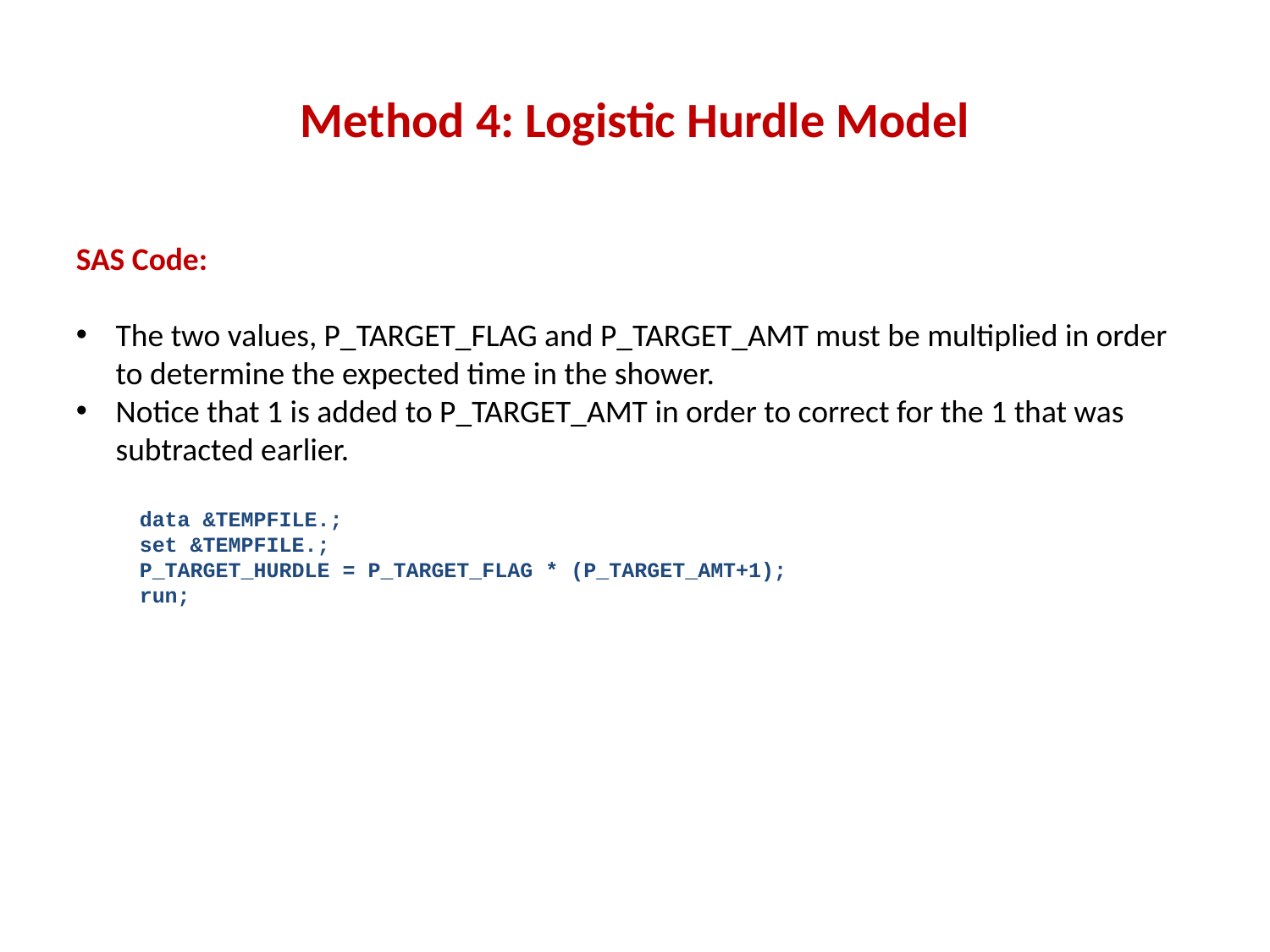

# Method 4: Logistic Hurdle Model
SAS Code:

The two values, P_TARGET_FLAG and P_TARGET_AMT must be multiplied in order to determine the expected time in the shower.
Notice that 1 is added to P_TARGET_AMT in order to correct for the 1 that was subtracted earlier.

data &TEMPFILE.;
set &TEMPFILE.;
P_TARGET_HURDLE = P_TARGET_FLAG * (P_TARGET_AMT+1);
run;